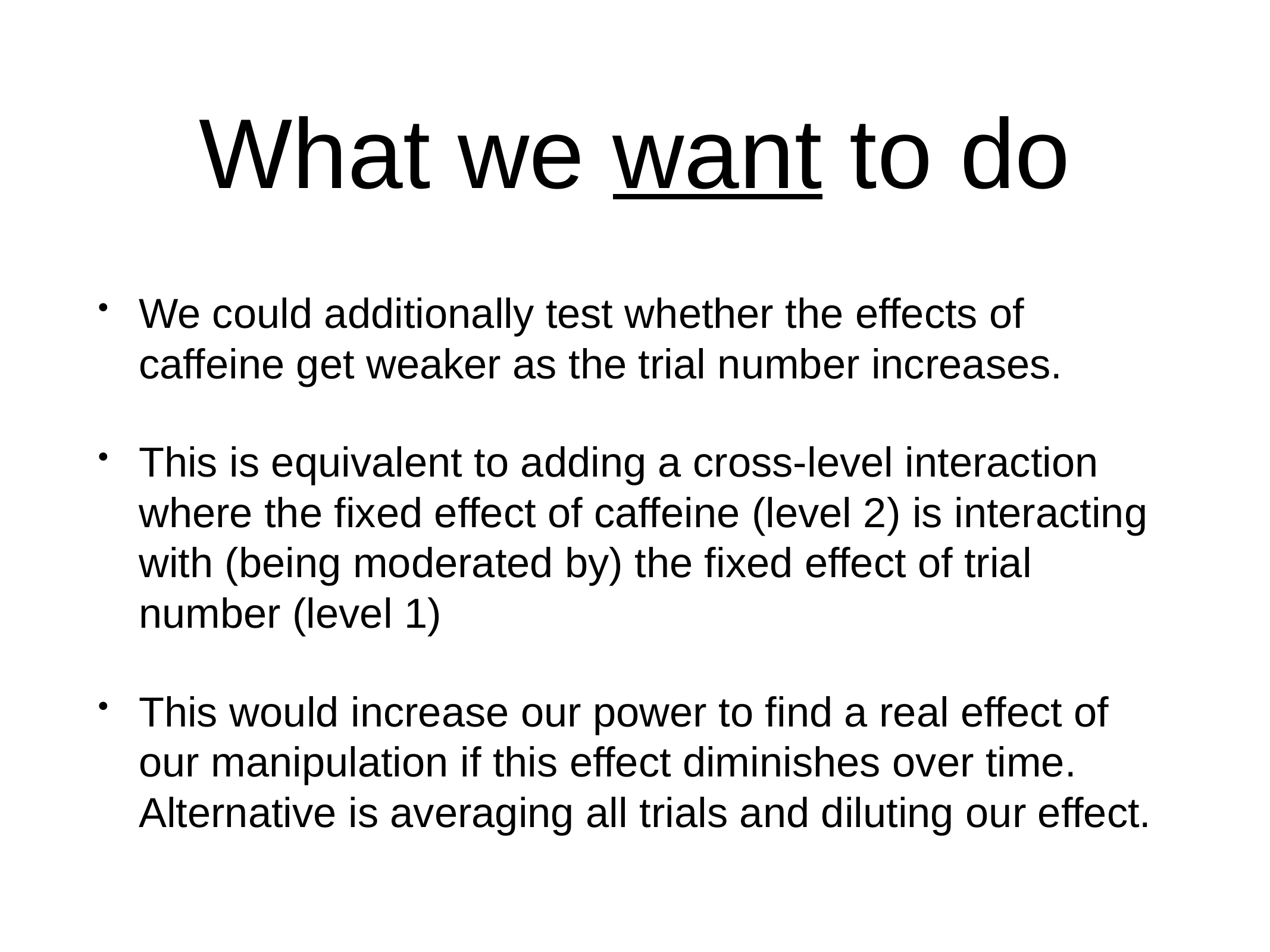

# What we want to do
We could additionally test whether the effects of caffeine get weaker as the trial number increases.
This is equivalent to adding a cross-level interaction where the fixed effect of caffeine (level 2) is interacting with (being moderated by) the fixed effect of trial number (level 1)
This would increase our power to find a real effect of our manipulation if this effect diminishes over time. Alternative is averaging all trials and diluting our effect.